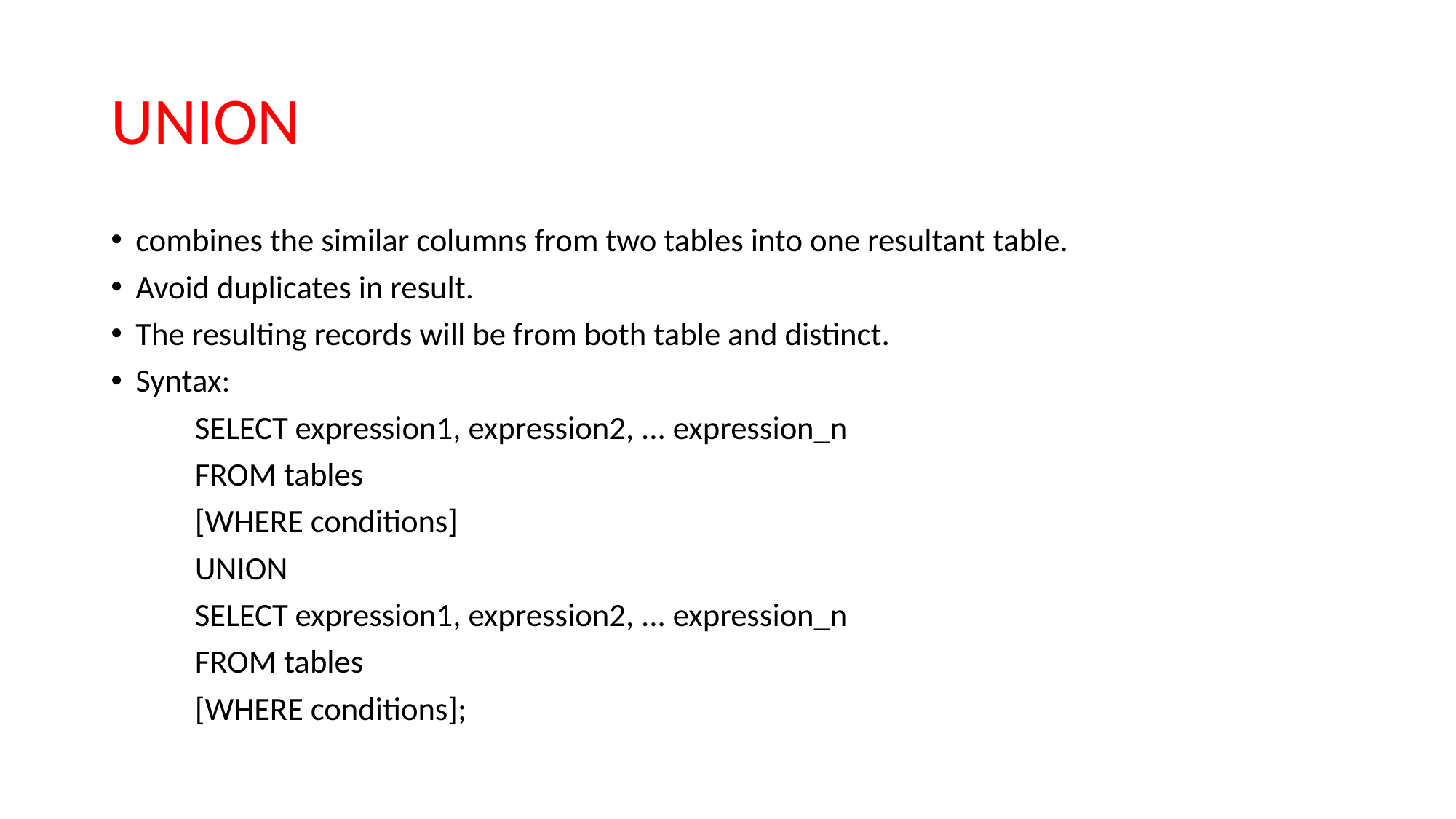

# UNION
combines the similar columns from two tables into one resultant table.
Avoid duplicates in result.
The resulting records will be from both table and distinct.
Syntax:
	SELECT expression1, expression2, ... expression_n
	FROM tables
	[WHERE conditions]
	UNION
	SELECT expression1, expression2, ... expression_n
	FROM tables
	[WHERE conditions];